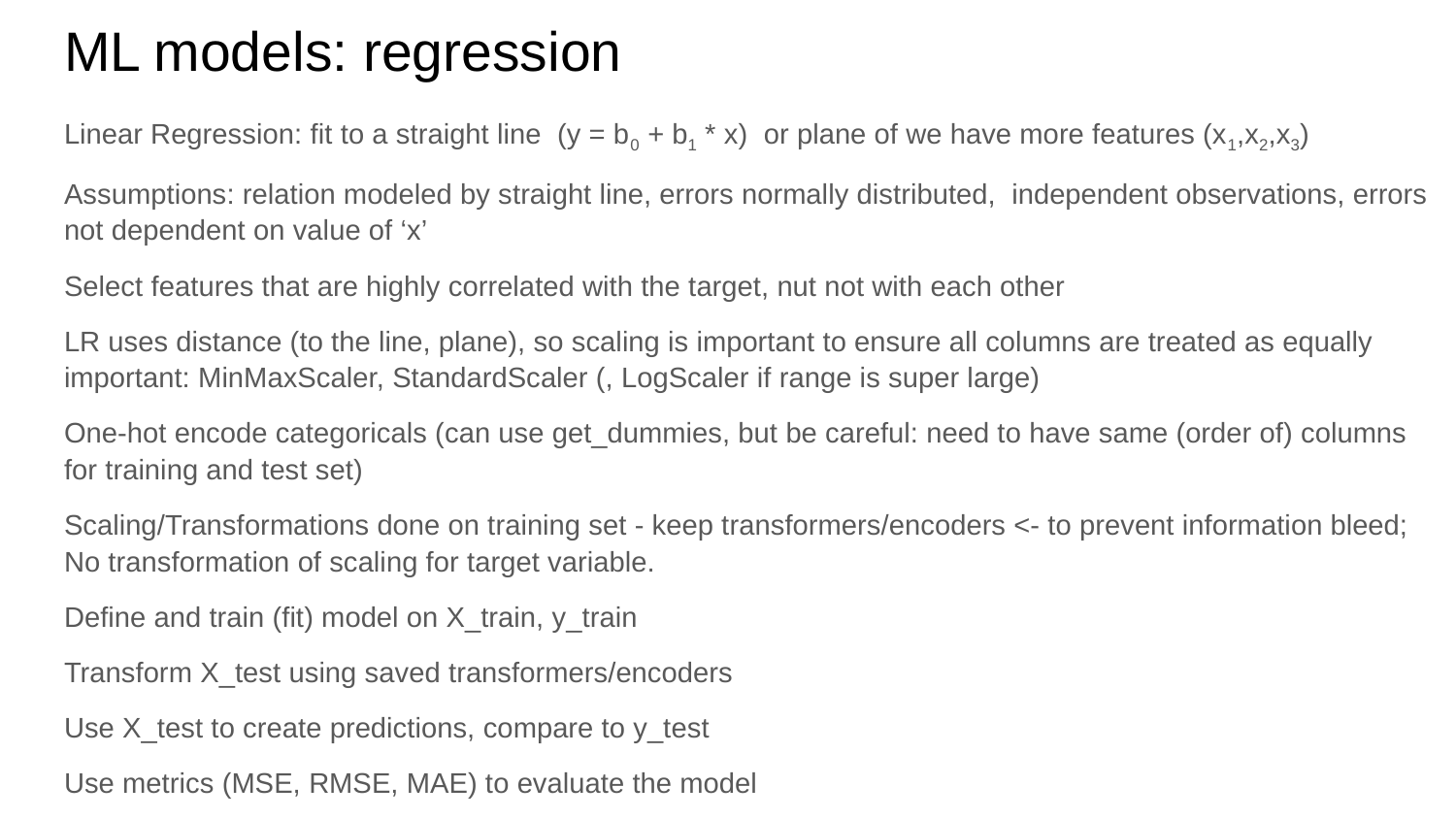

# ML models: regression
Linear Regression: fit to a straight line  (y = b0 + b1 * x)  or plane of we have more features (x1,x2,x3)
Assumptions: relation modeled by straight line, errors normally distributed,  independent observations, errors not dependent on value of ‘x’
Select features that are highly correlated with the target, nut not with each other
LR uses distance (to the line, plane), so scaling is important to ensure all columns are treated as equally important: MinMaxScaler, StandardScaler (, LogScaler if range is super large)
One-hot encode categoricals (can use get_dummies, but be careful: need to have same (order of) columns for training and test set)
Scaling/Transformations done on training set - keep transformers/encoders <- to prevent information bleed; No transformation of scaling for target variable.
Define and train (fit) model on X_train, y_train
Transform X_test using saved transformers/encoders
Use X_test to create predictions, compare to y_test
Use metrics (MSE, RMSE, MAE) to evaluate the model